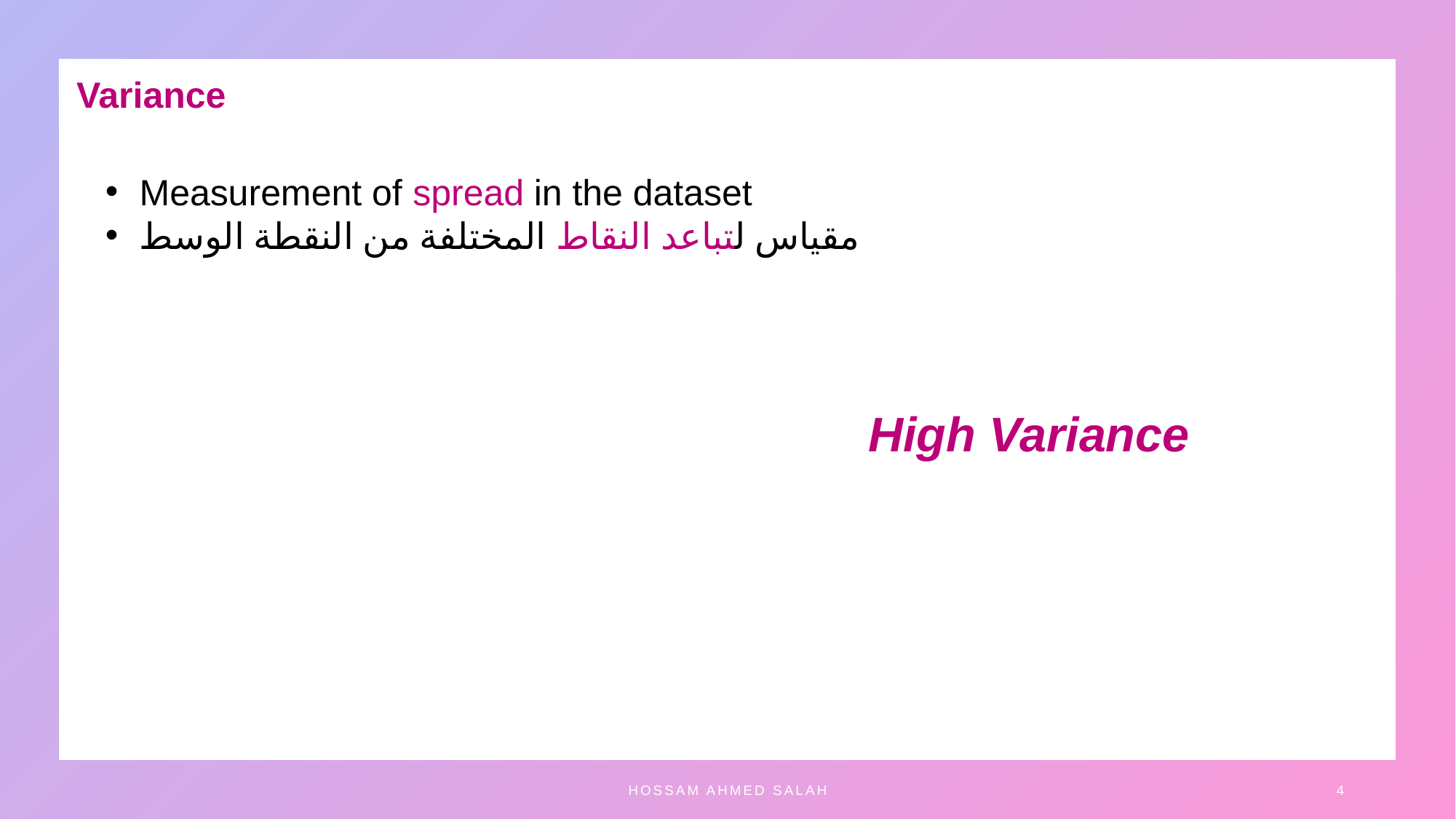

Variance
Measurement of spread in the dataset
مقياس لتباعد النقاط المختلفة من النقطة الوسط
High Variance
Hossam Ahmed Salah
4